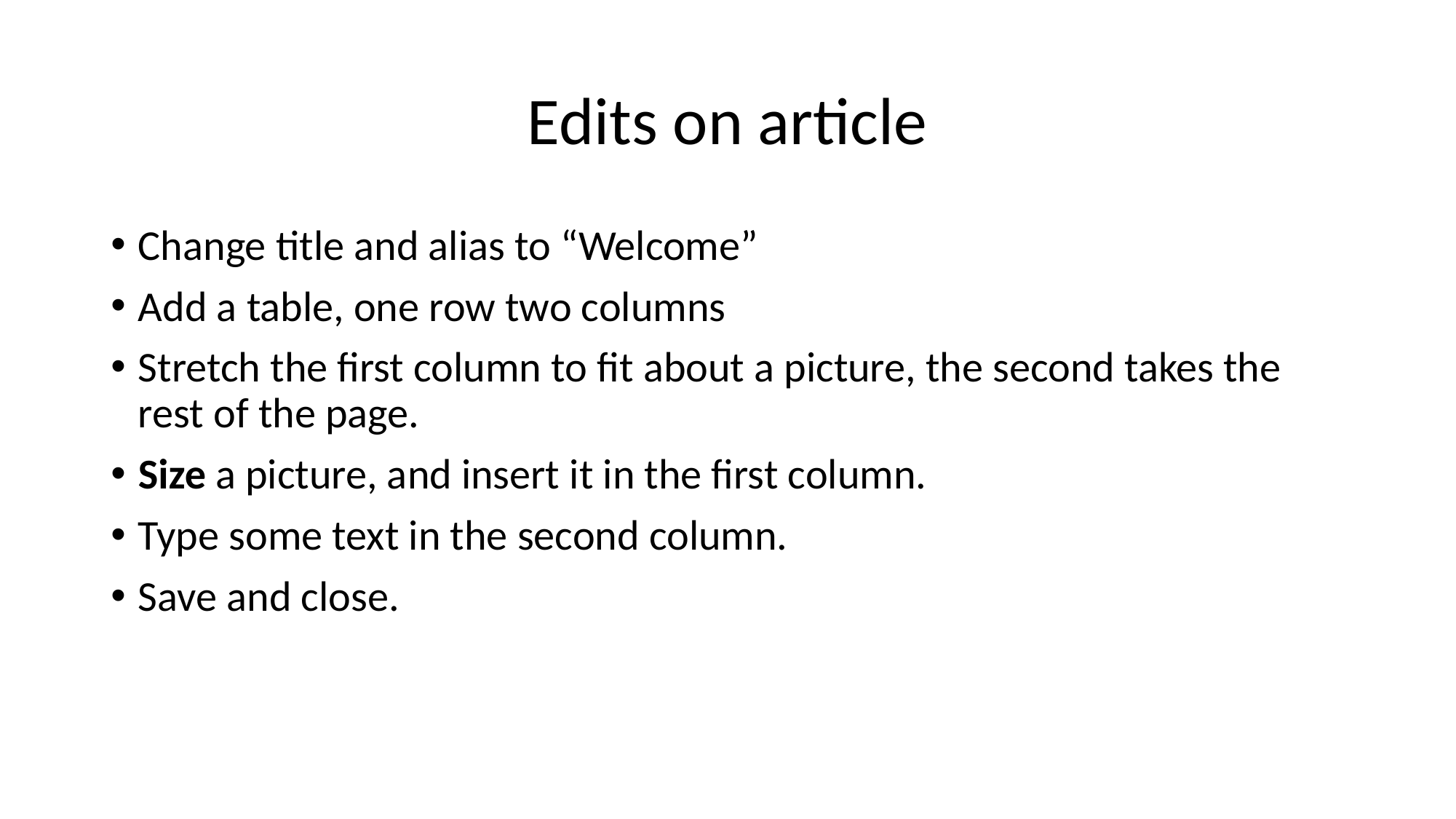

# Edits on article
Change title and alias to “Welcome”
Add a table, one row two columns
Stretch the first column to fit about a picture, the second takes the rest of the page.
Size a picture, and insert it in the first column.
Type some text in the second column.
Save and close.